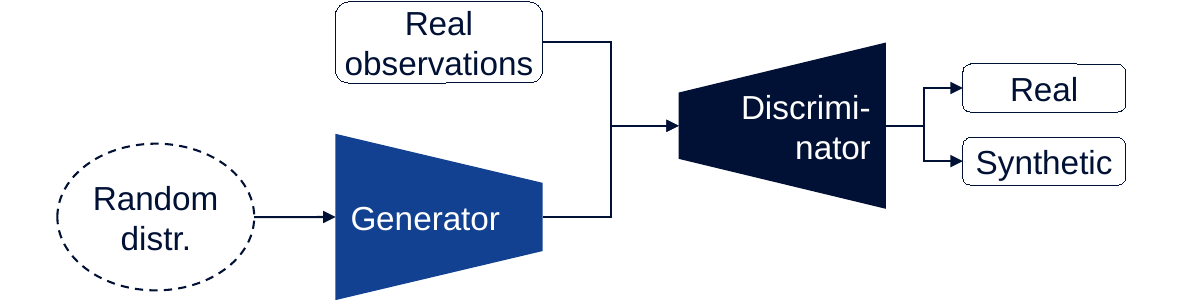

Real observations
Discrimi-nator
Real
Generator
Synthetic
Random distr.